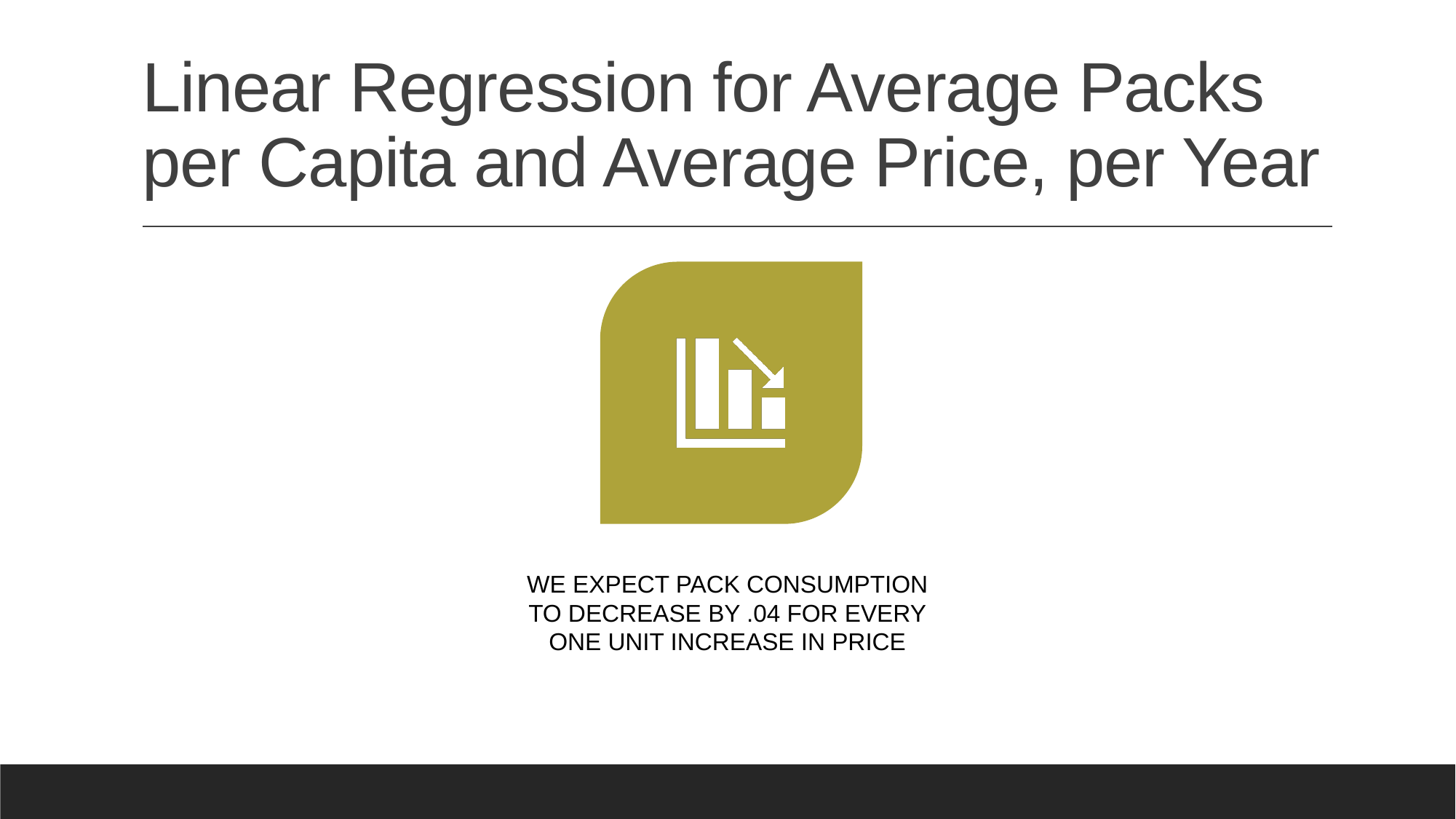

# Linear Regression for Average Packs per Capita and Average Price, per Year
We expect pack consumption to decrease by .04 for every one unit increase in price